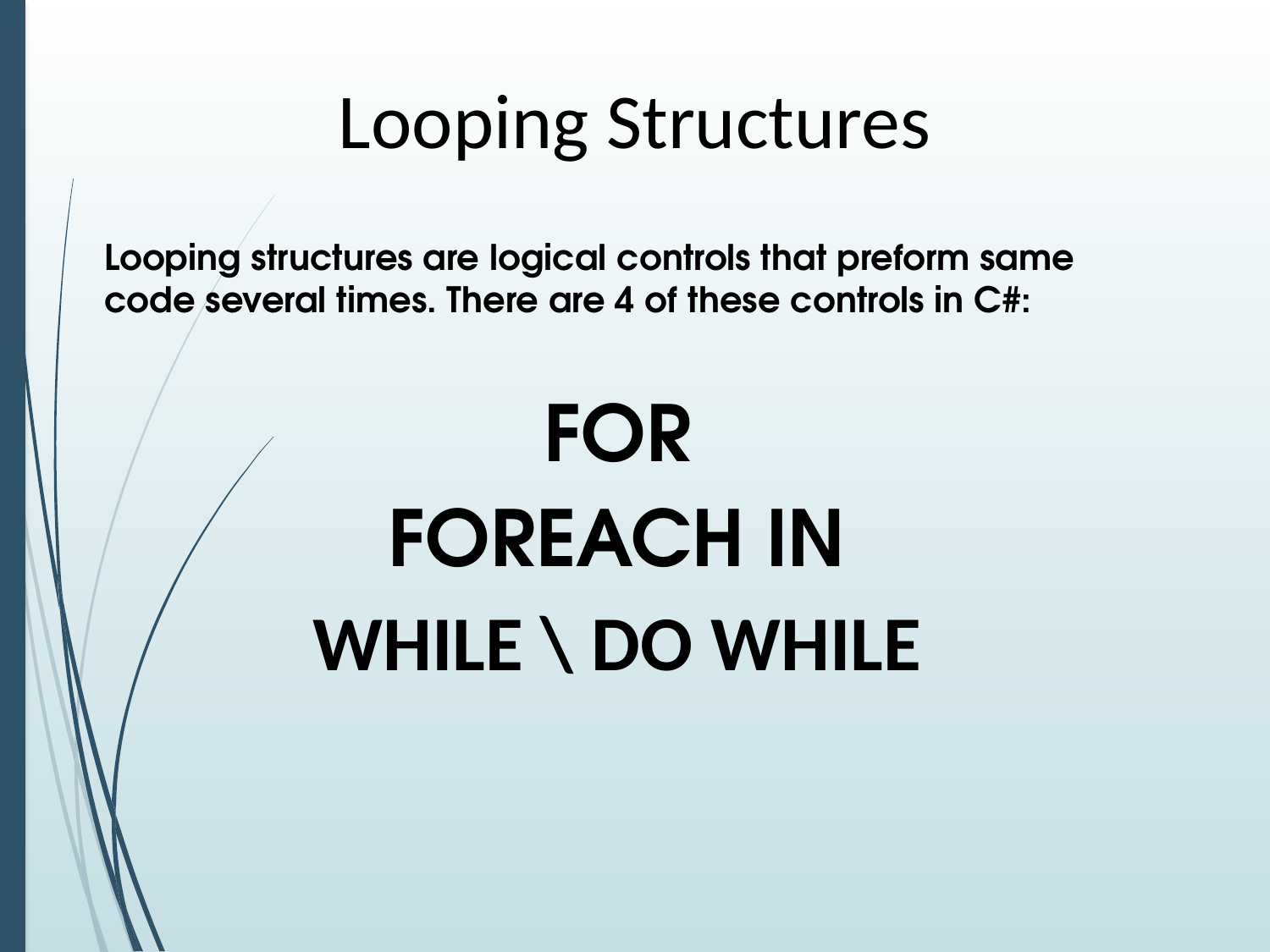

# Looping Structures
Looping structures are logical controls that preform same code several times. There are 4 of these controls in C#:

FOR
FOREACH IN
WHILE \ DO WHILE